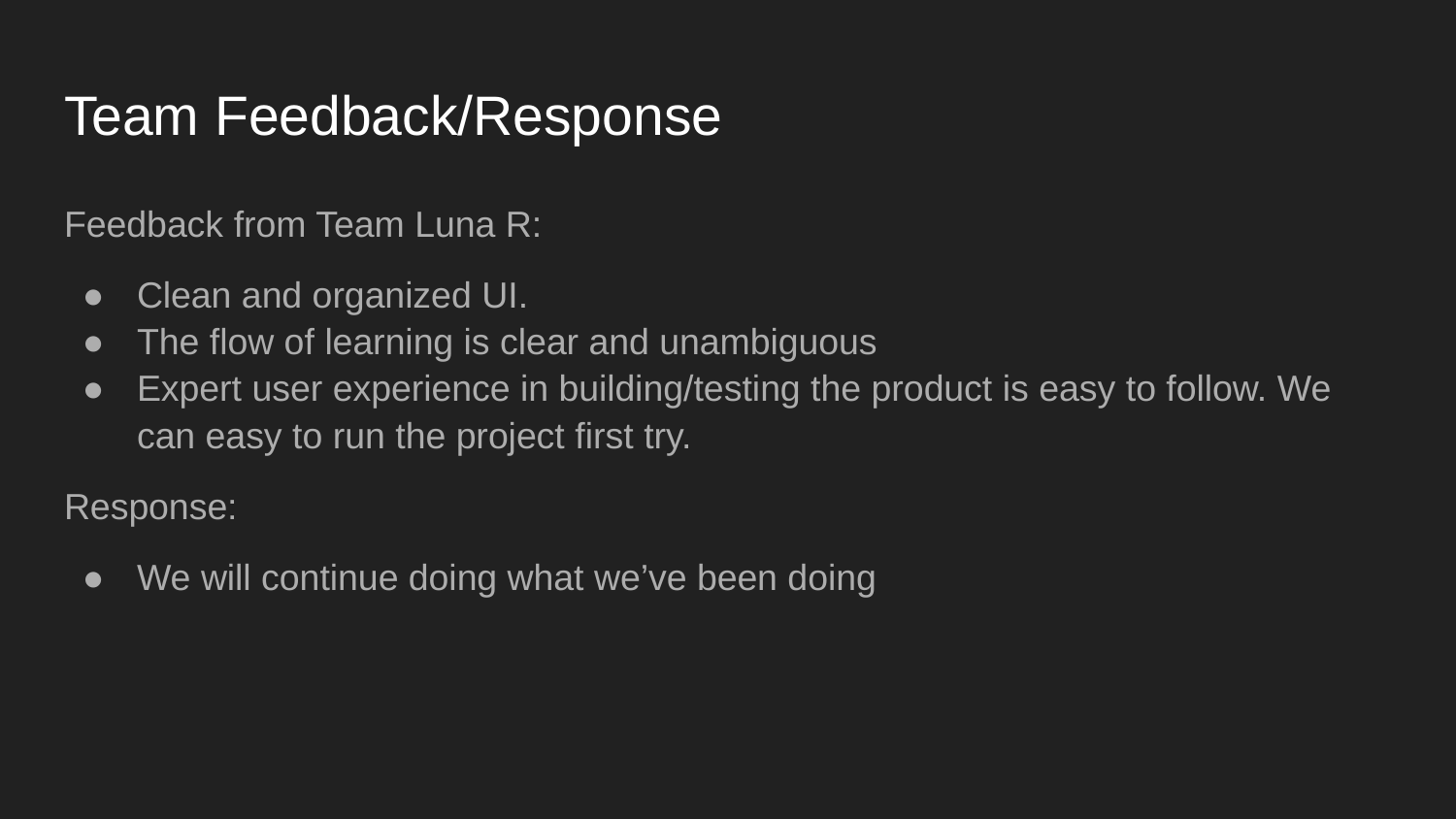

# Team Feedback/Response
Feedback from Team Luna R:
Clean and organized UI.
The flow of learning is clear and unambiguous
Expert user experience in building/testing the product is easy to follow. We can easy to run the project first try.
Response:
We will continue doing what we’ve been doing